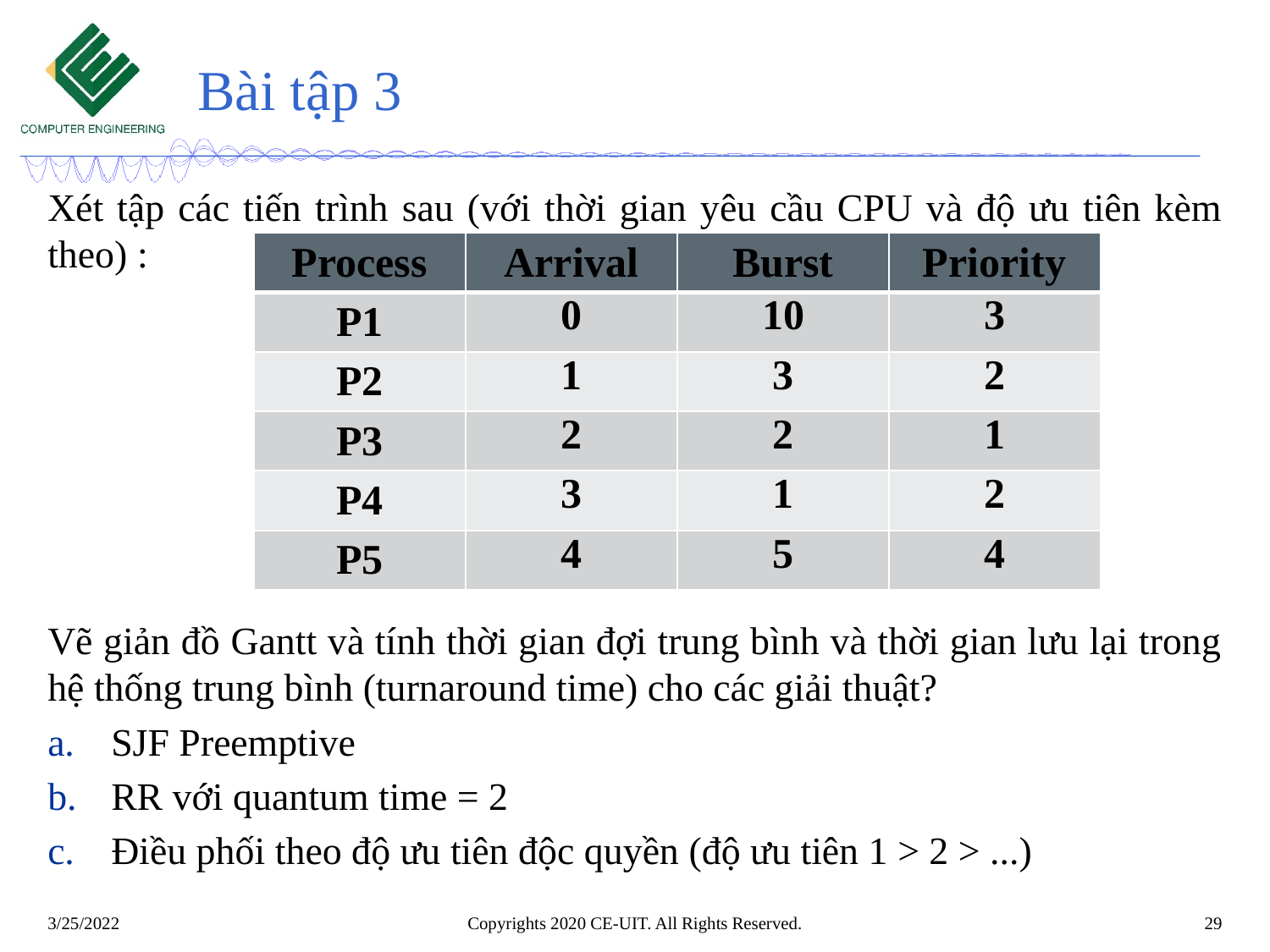

# Bài tập 3
Xét tập các tiến trình sau (với thời gian yêu cầu CPU và độ ưu tiên kèm theo) :

Vẽ giản đồ Gantt và tính thời gian đợi trung bình và thời gian lưu lại trong hệ thống trung bình (turnaround time) cho các giải thuật?
SJF Preemptive
RR với quantum time = 2
Điều phối theo độ ưu tiên độc quyền (độ ưu tiên 1 > 2 > ...)

| Process | Arrival | Burst | Priority |
| --- | --- | --- | --- |
| P1 | 0 | 10 | 3 |
| P2 | 1 | 3 | 2 |
| P3 | 2 | 2 | 1 |
| P4 | 3 | 1 | 2 |
| P5 | 4 | 5 | 4 |
Copyrights 2020 CE-UIT. All Rights Reserved.
29
3/25/2022